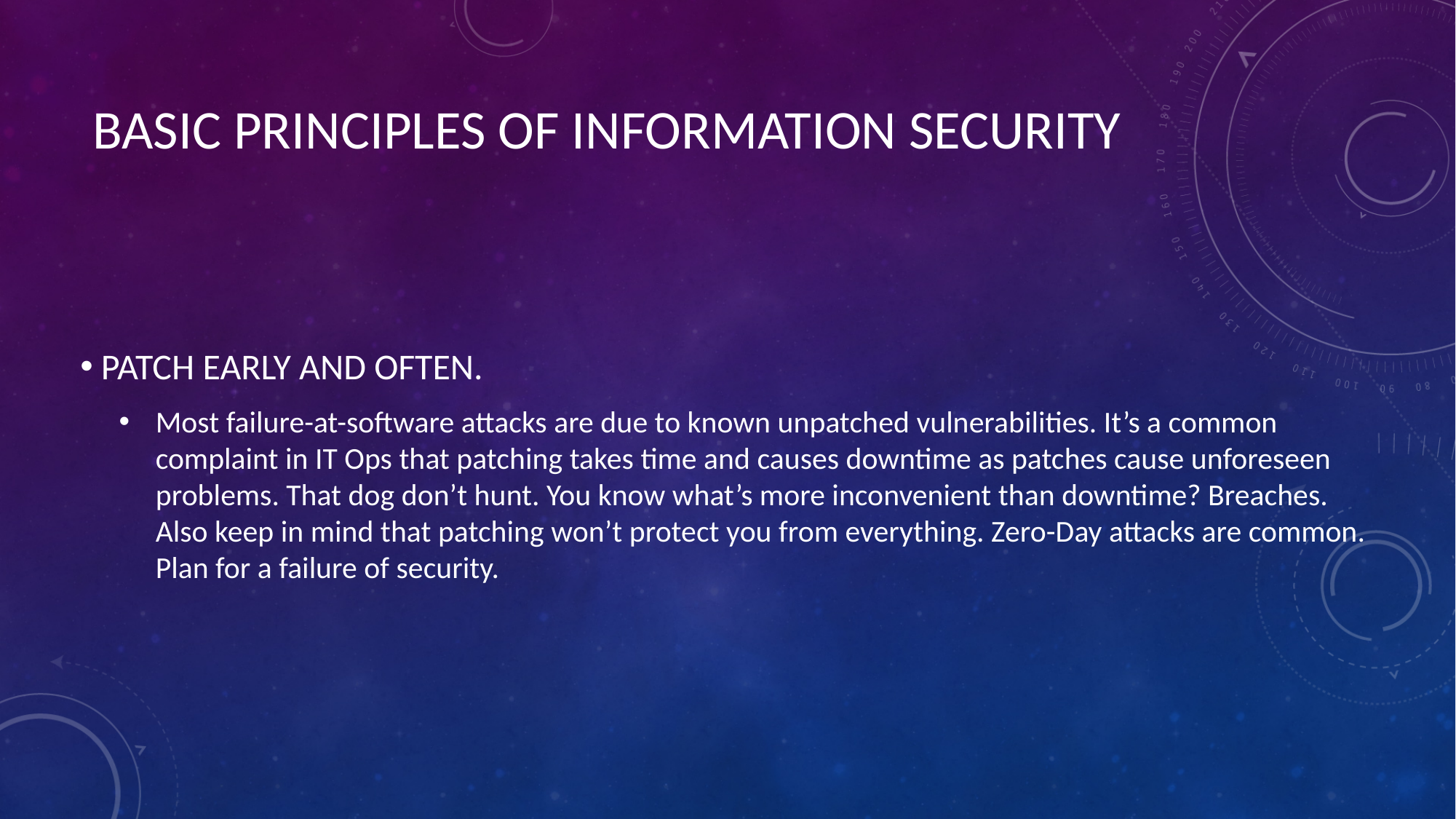

# Basic Principles of Information Security
PATCH EARLY AND OFTEN.
Most failure-at-software attacks are due to known unpatched vulnerabilities. It’s a common complaint in IT Ops that patching takes time and causes downtime as patches cause unforeseen problems. That dog don’t hunt. You know what’s more inconvenient than downtime? Breaches.  Also keep in mind that patching won’t protect you from everything. Zero-Day attacks are common. Plan for a failure of security.